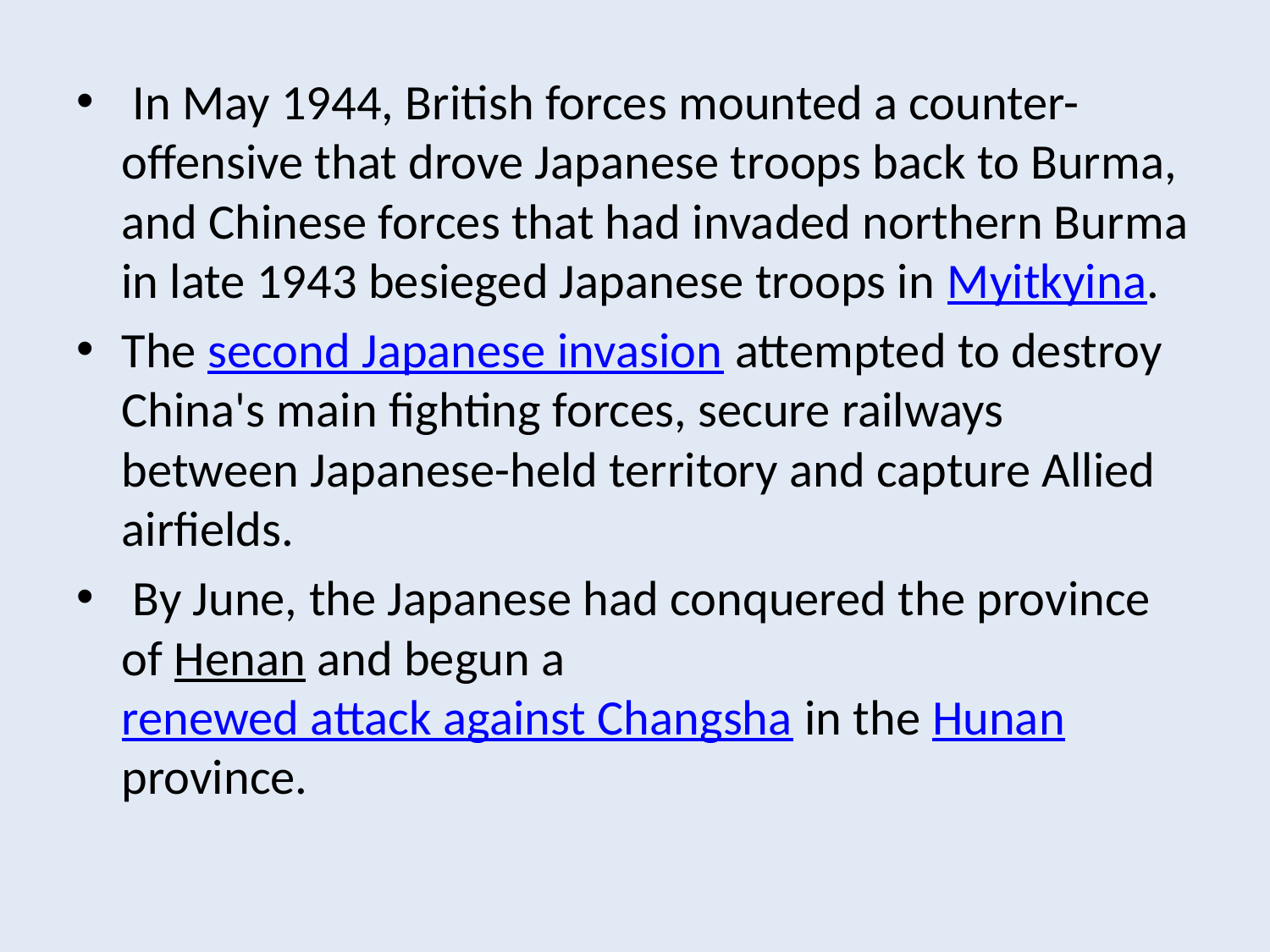

In May 1944, British forces mounted a counter-offensive that drove Japanese troops back to Burma, and Chinese forces that had invaded northern Burma in late 1943 besieged Japanese troops in Myitkyina.
The second Japanese invasion attempted to destroy China's main fighting forces, secure railways between Japanese-held territory and capture Allied airfields.
 By June, the Japanese had conquered the province of Henan and begun a renewed attack against Changsha in the Hunan province.